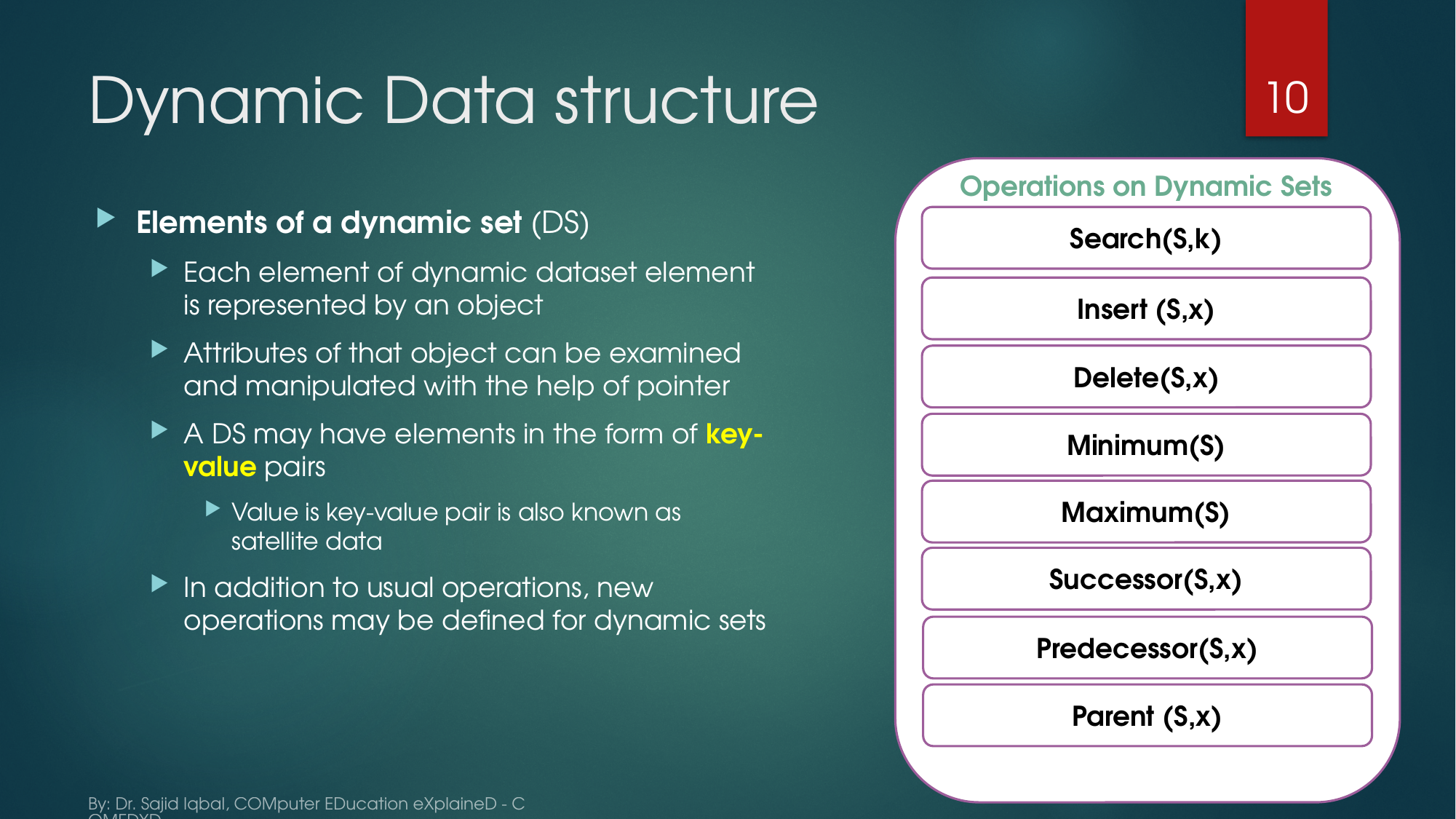

10
# Dynamic Data structure
Operations on Dynamic Sets

Elements of a dynamic set (DS)
Each element of dynamic dataset element is represented by an object
Attributes of that object can be examined and manipulated with the help of pointer
A DS may have elements in the form of key-value pairs
Value is key-value pair is also known as satellite data
In addition to usual operations, new operations may be defined for dynamic sets
Search(S,k)
Insert (S,x)
Delete(S,x)
Minimum(S)
Maximum(S)
Successor(S,x)
Predecessor(S,x)
Parent (S,x)
By: Dr. Sajid Iqbal, COMputer EDucation eXplaineD - COMEDXD